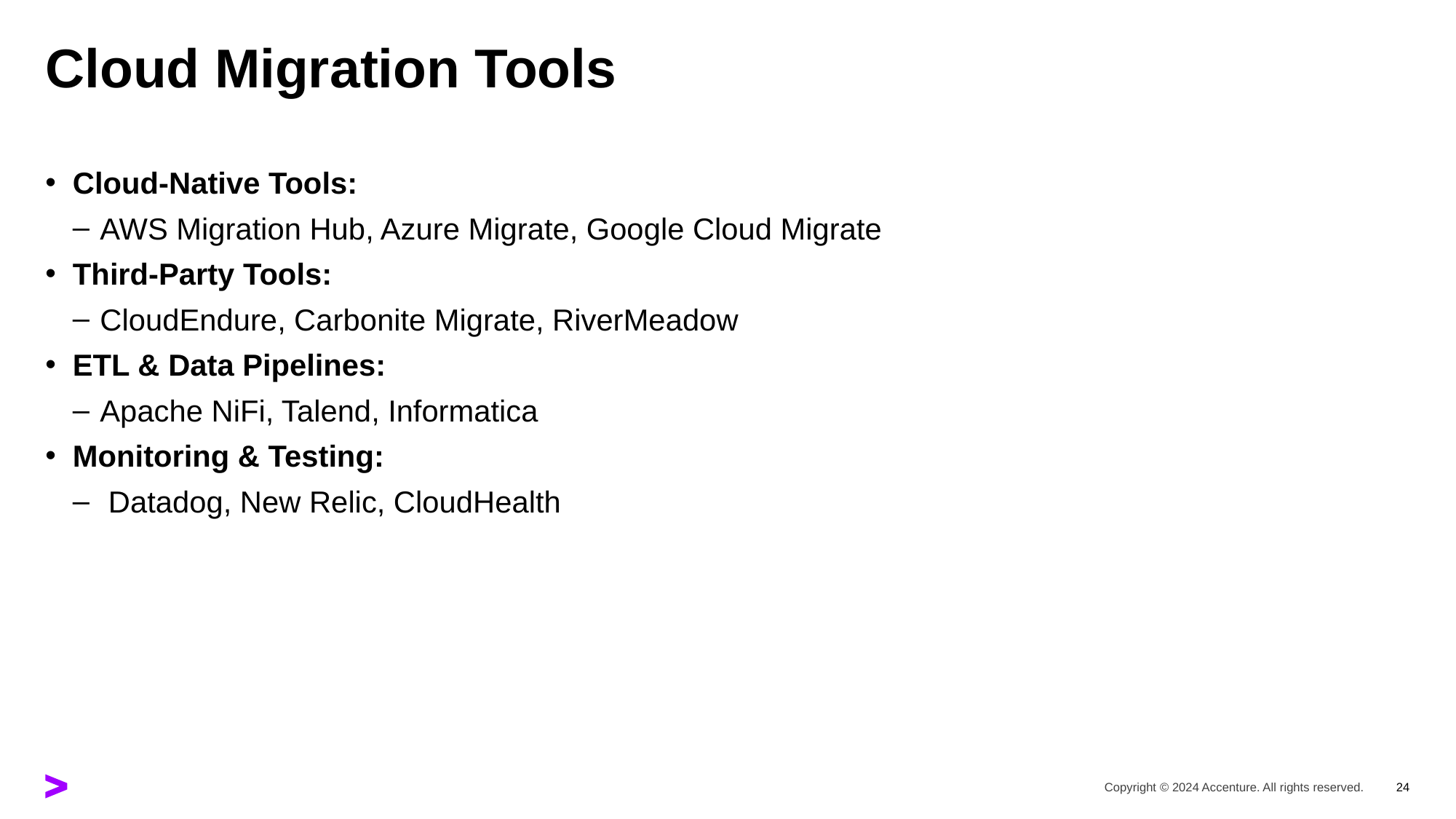

# Cloud Migration Tools
Cloud-Native Tools:
AWS Migration Hub, Azure Migrate, Google Cloud Migrate
Third-Party Tools:
CloudEndure, Carbonite Migrate, RiverMeadow
ETL & Data Pipelines:
Apache NiFi, Talend, Informatica
Monitoring & Testing:
 Datadog, New Relic, CloudHealth
24